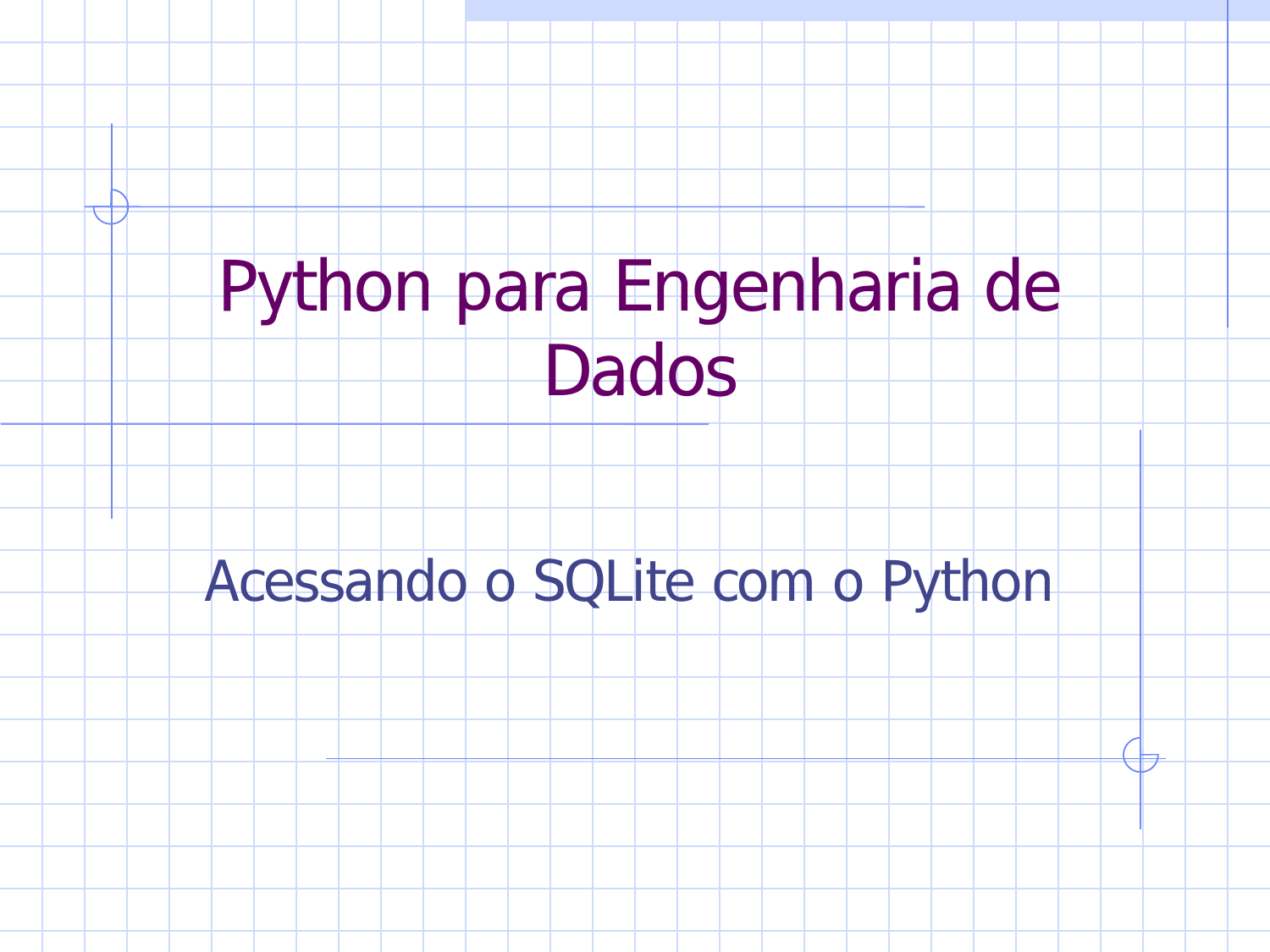

# Python para Engenharia de Dados

Acessando o SQLite com o Python